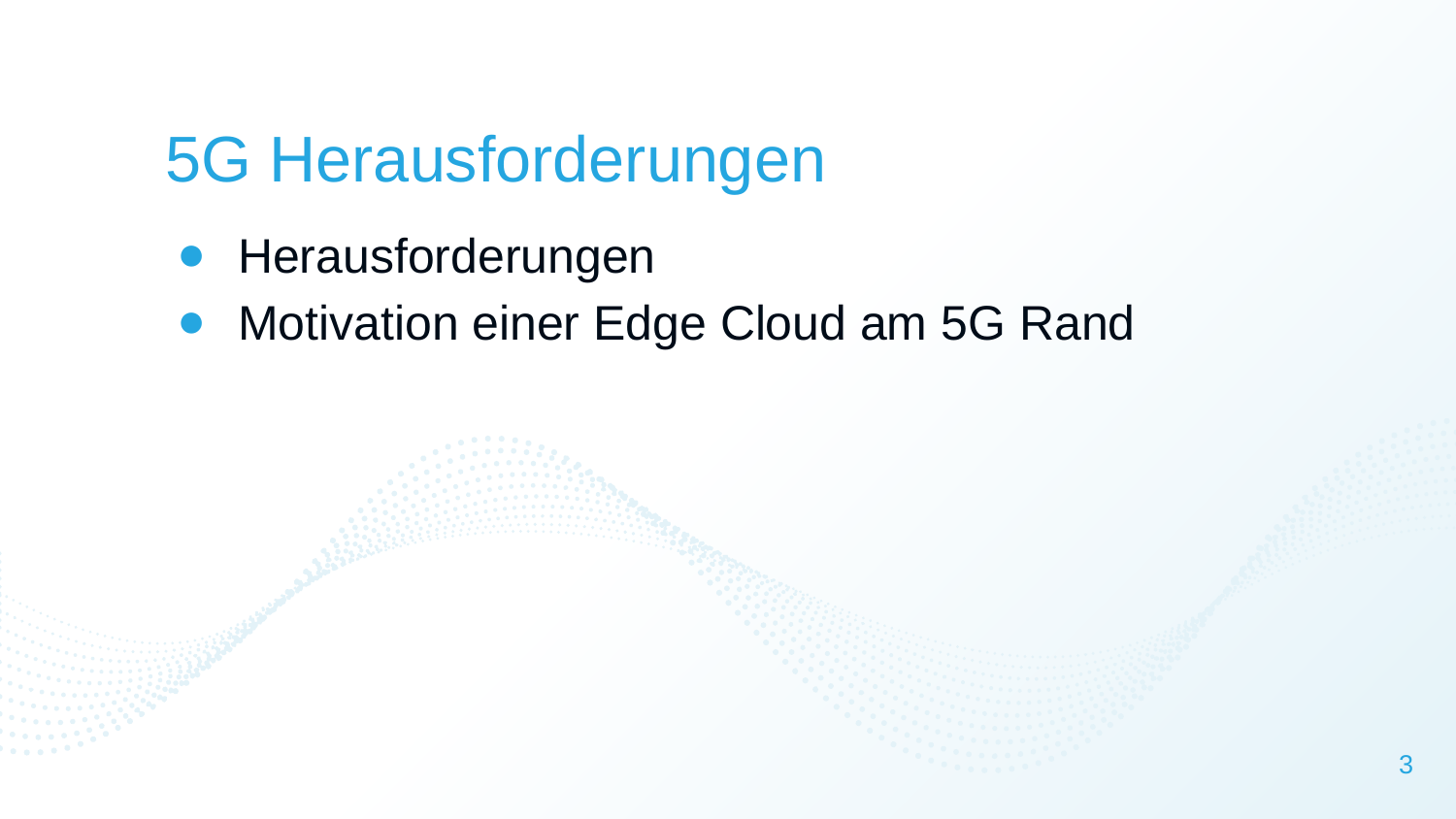

# 5G Herausforderungen
Herausforderungen
Motivation einer Edge Cloud am 5G Rand
3